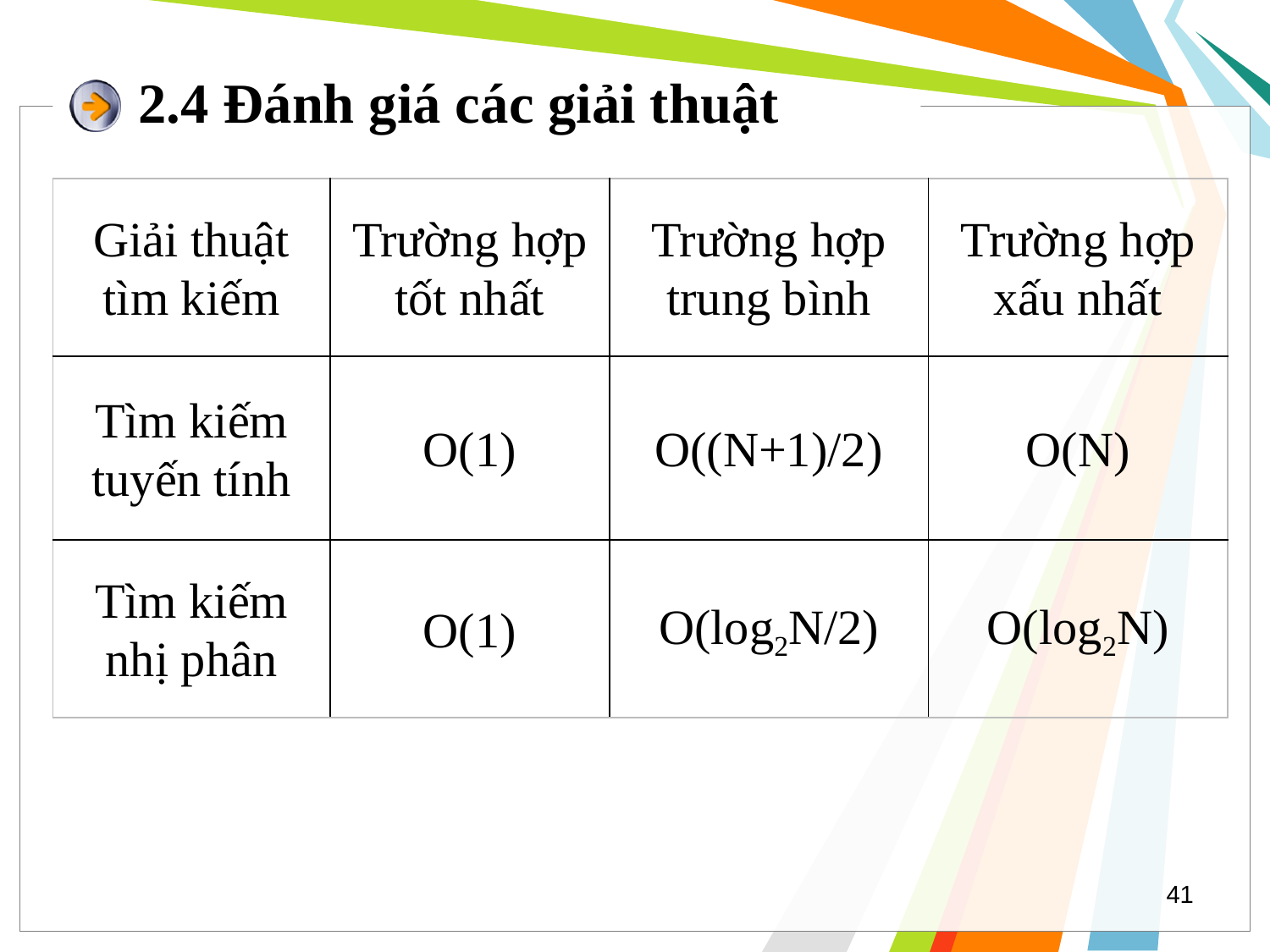

# 2.4 Đánh giá các giải thuật
| Giải thuật tìm kiếm | Trường hợp tốt nhất | Trường hợp trung bình | Trường hợp xấu nhất |
| --- | --- | --- | --- |
| Tìm kiếm tuyến tính | O(1) | O((N+1)/2) | O(N) |
| Tìm kiếm nhị phân | O(1) | O(log2N/2) | O(log2N) |
41